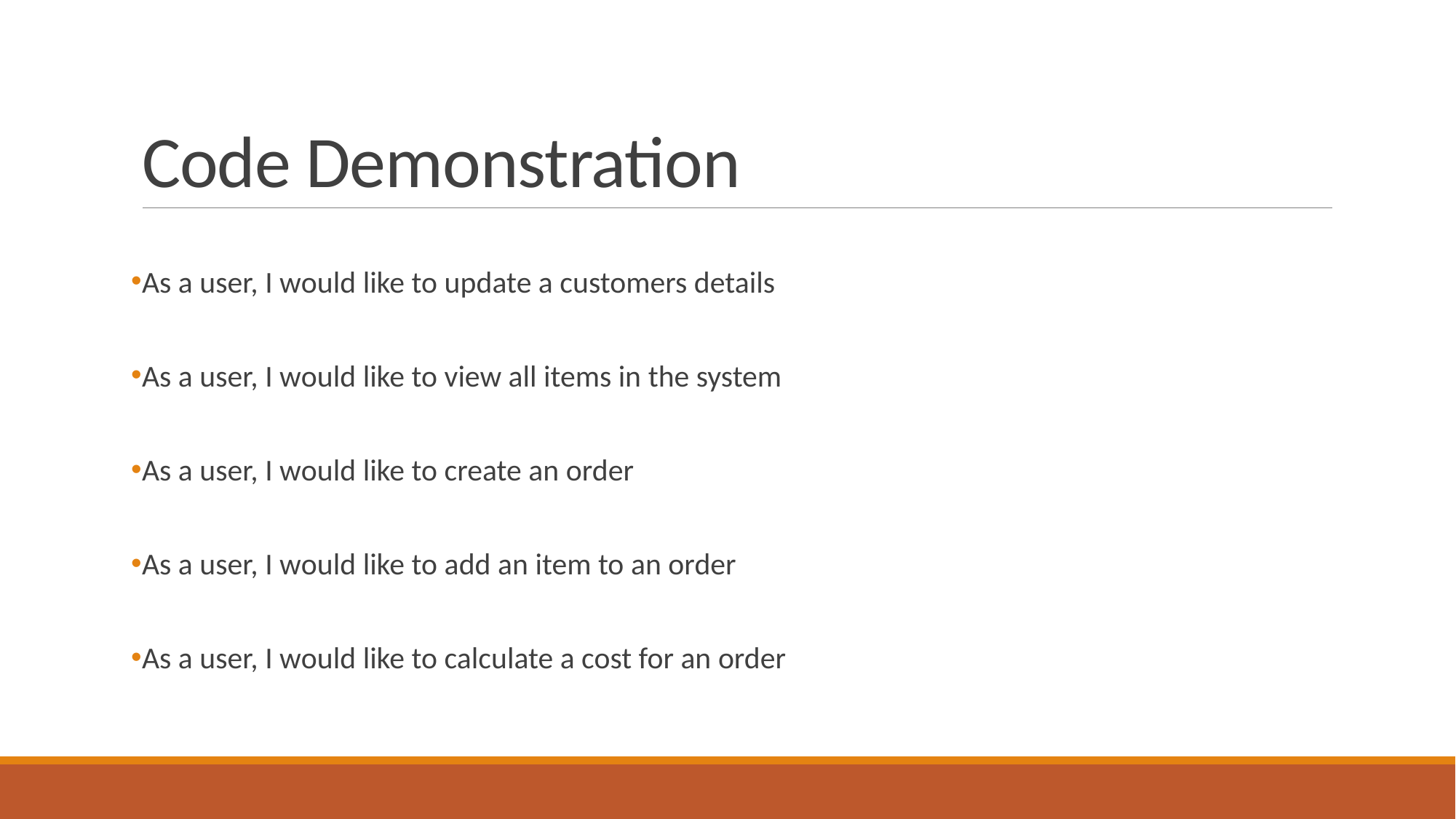

# Code Demonstration
As a user, I would like to update a customers details
As a user, I would like to view all items in the system
As a user, I would like to create an order
As a user, I would like to add an item to an order
As a user, I would like to calculate a cost for an order